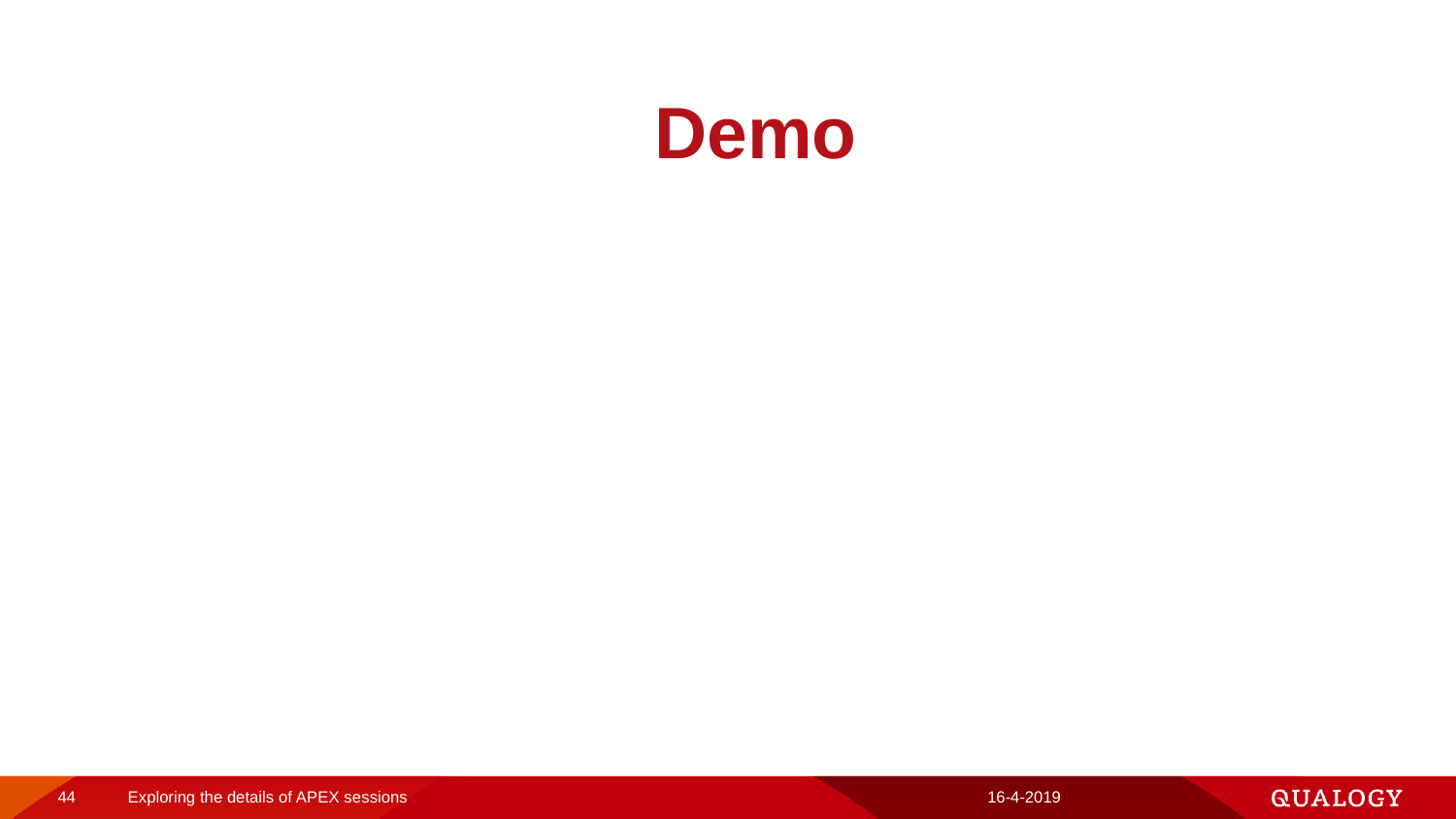

# Demo
44
Exploring the details of APEX sessions
16-4-2019